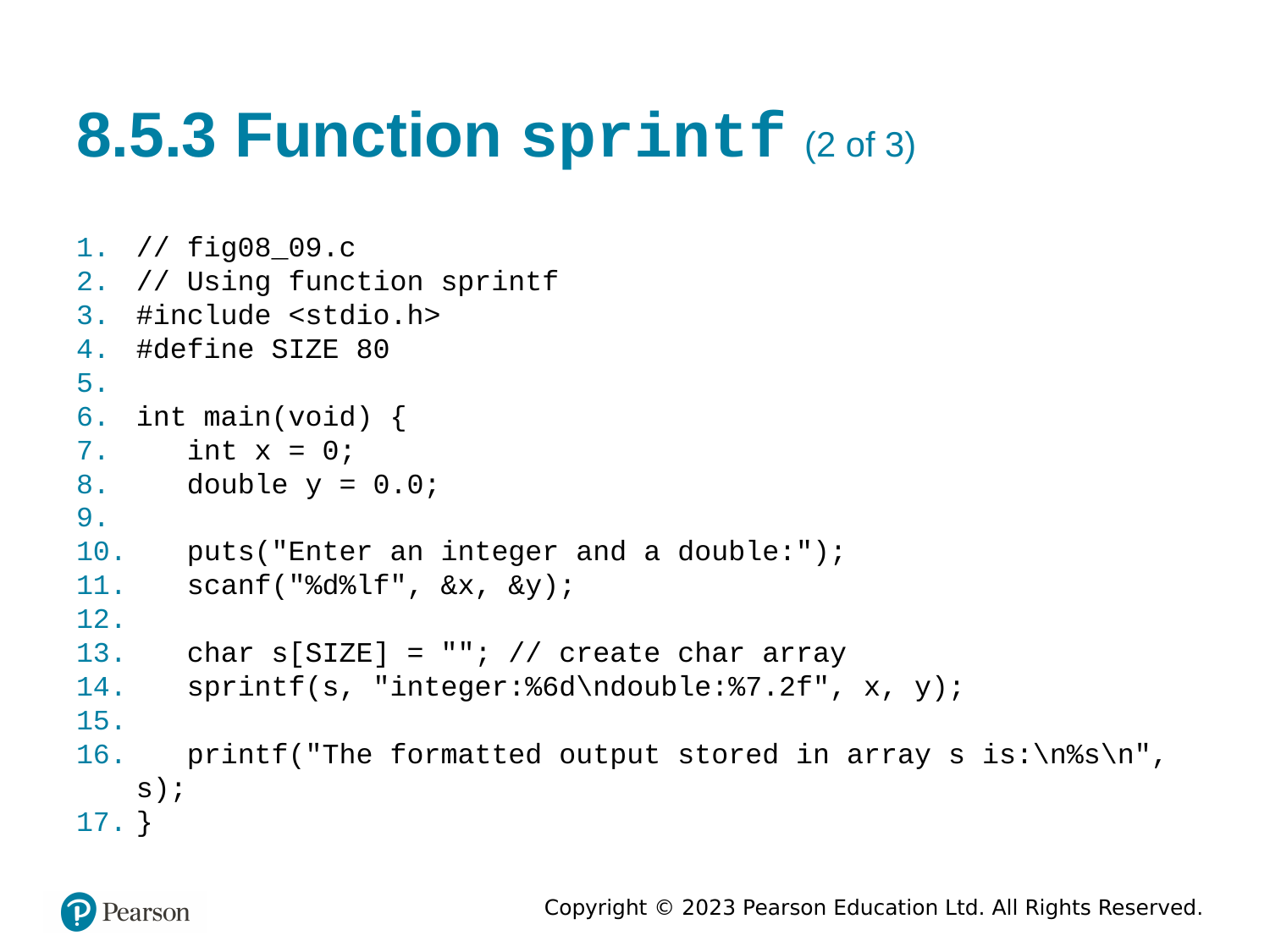

# 8.5.3 Function sprintf (2 of 3)
// fig08_09.c
// Using function sprintf
#include <stdio.h>
#define SIZE 80

int main(void) {
   int x = 0;
   double y = 0.0;

   puts("Enter an integer and a double:");
   scanf("%d%lf", &x, &y);

   char s[SIZE] = ""; // create char array
   sprintf(s, "integer:%6d\ndouble:%7.2f", x, y);

   printf("The formatted output stored in array s is:\n%s\n", s);
}